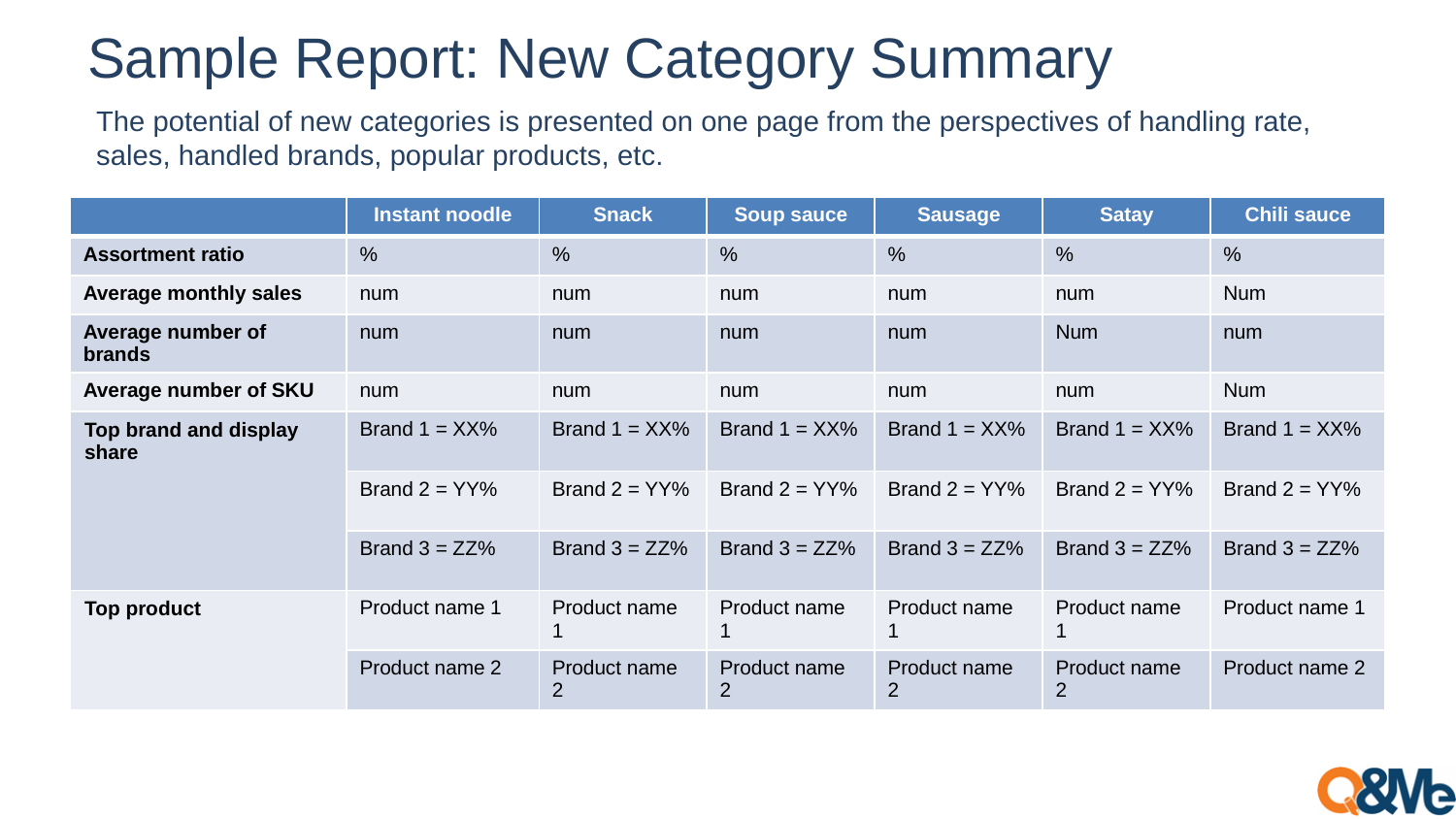

# Sample Report: New Category Summary
The potential of new categories is presented on one page from the perspectives of handling rate, sales, handled brands, popular products, etc.
|  | Instant noodle | Snack | Soup sauce | Sausage | Satay | Chili sauce |
| --- | --- | --- | --- | --- | --- | --- |
| Assortment ratio | % | % | % | % | % | % |
| Average monthly sales | num | num | num | num | num | Num |
| Average number of brands | num | num | num | num | Num | num |
| Average number of SKU | num | num | num | num | num | Num |
| Top brand and display share | Brand 1 = XX% | Brand 1 = XX% | Brand 1 = XX% | Brand 1 = XX% | Brand 1 = XX% | Brand 1 = XX% |
|  | Brand 2 = YY% | Brand 2 = YY% | Brand 2 = YY% | Brand 2 = YY% | Brand 2 = YY% | Brand 2 = YY% |
|  | Brand 3 = ZZ% | Brand 3 = ZZ% | Brand 3 = ZZ% | Brand 3 = ZZ% | Brand 3 = ZZ% | Brand 3 = ZZ% |
| Top product | Product name 1 | Product name 1 | Product name 1 | Product name 1 | Product name 1 | Product name 1 |
|  | Product name 2 | Product name 2 | Product name 2 | Product name 2 | Product name 2 | Product name 2 |